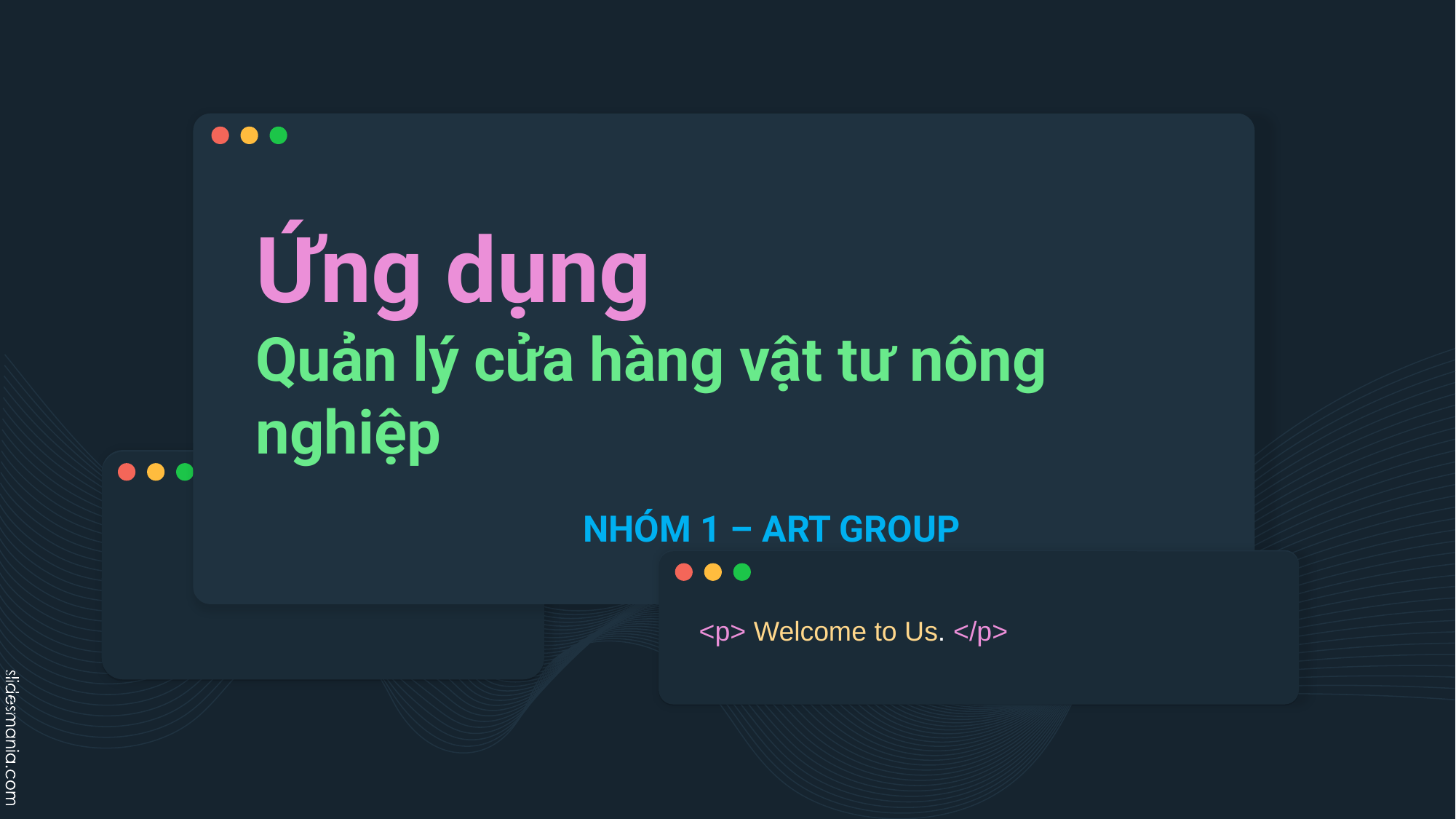

# Ứng dụng Quản lý cửa hàng vật tư nông nghiệp NHÓM 1 – ART GROUP
<p> Welcome to Us. </p>